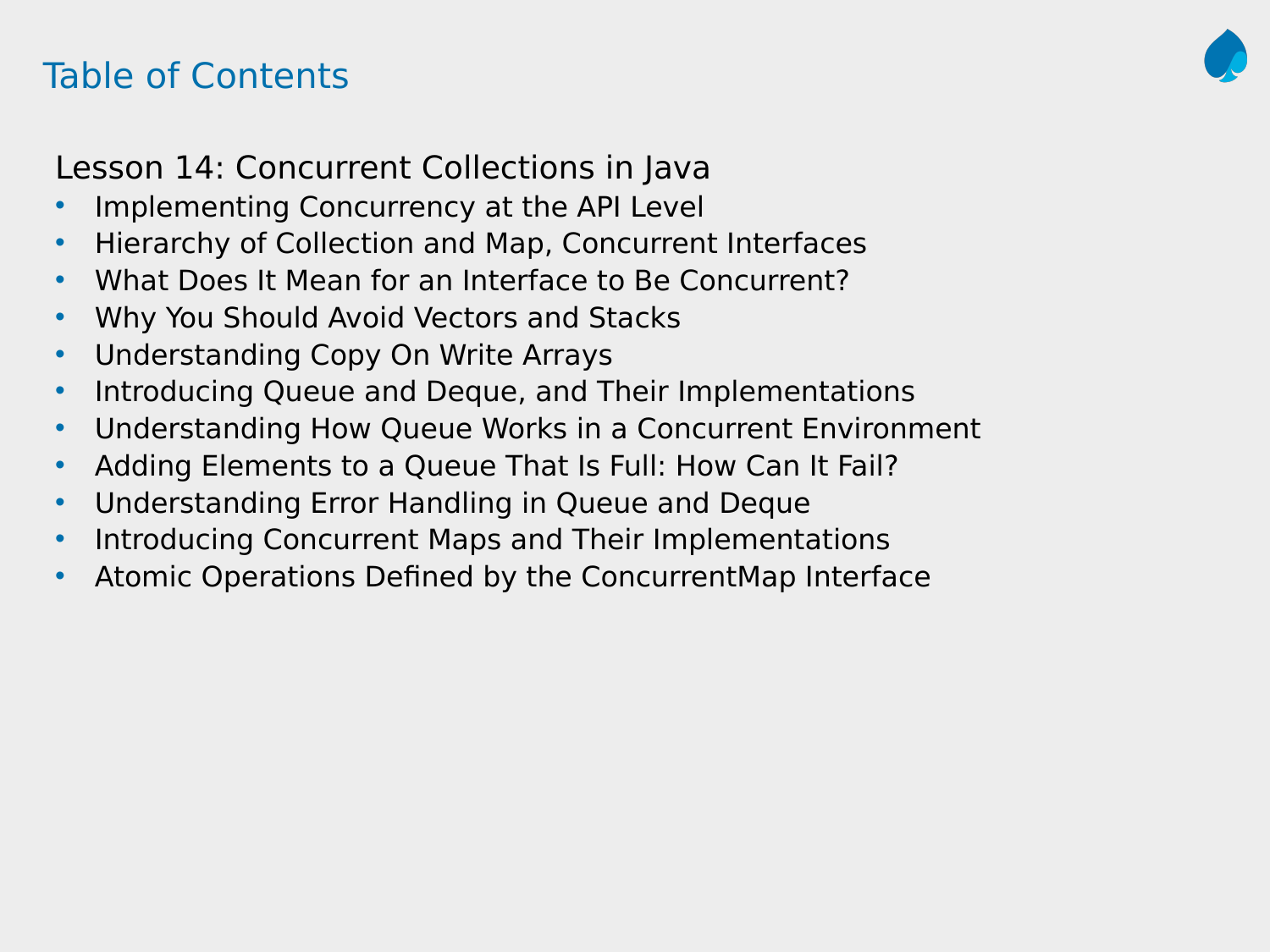

# Table of Contents
Lesson 14: Concurrent Collections in Java
Implementing Concurrency at the API Level
Hierarchy of Collection and Map, Concurrent Interfaces
What Does It Mean for an Interface to Be Concurrent?
Why You Should Avoid Vectors and Stacks
Understanding Copy On Write Arrays
Introducing Queue and Deque, and Their Implementations
Understanding How Queue Works in a Concurrent Environment
Adding Elements to a Queue That Is Full: How Can It Fail?
Understanding Error Handling in Queue and Deque
Introducing Concurrent Maps and Their Implementations
Atomic Operations Defined by the ConcurrentMap Interface